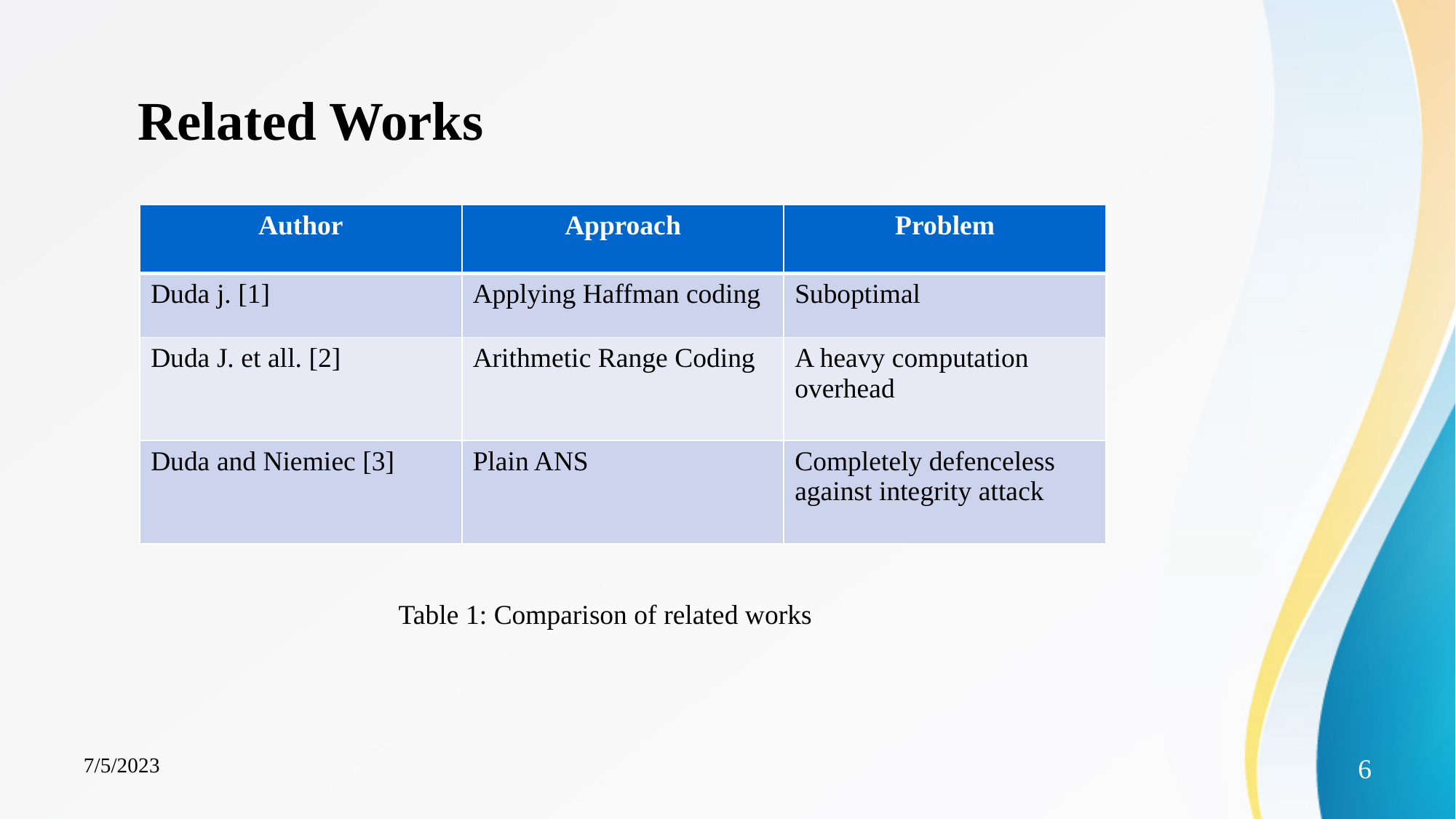

Related Works
| Author | Approach | Problem |
| --- | --- | --- |
| Duda j. [1] | Applying Haffman coding | Suboptimal |
| Duda J. et all. [2] | Arithmetic Range Coding | A heavy computation overhead |
| Duda and Niemiec [3] | Plain ANS | Completely defenceless against integrity attack |
 Table 1: Comparison of related works
7/5/2023
6